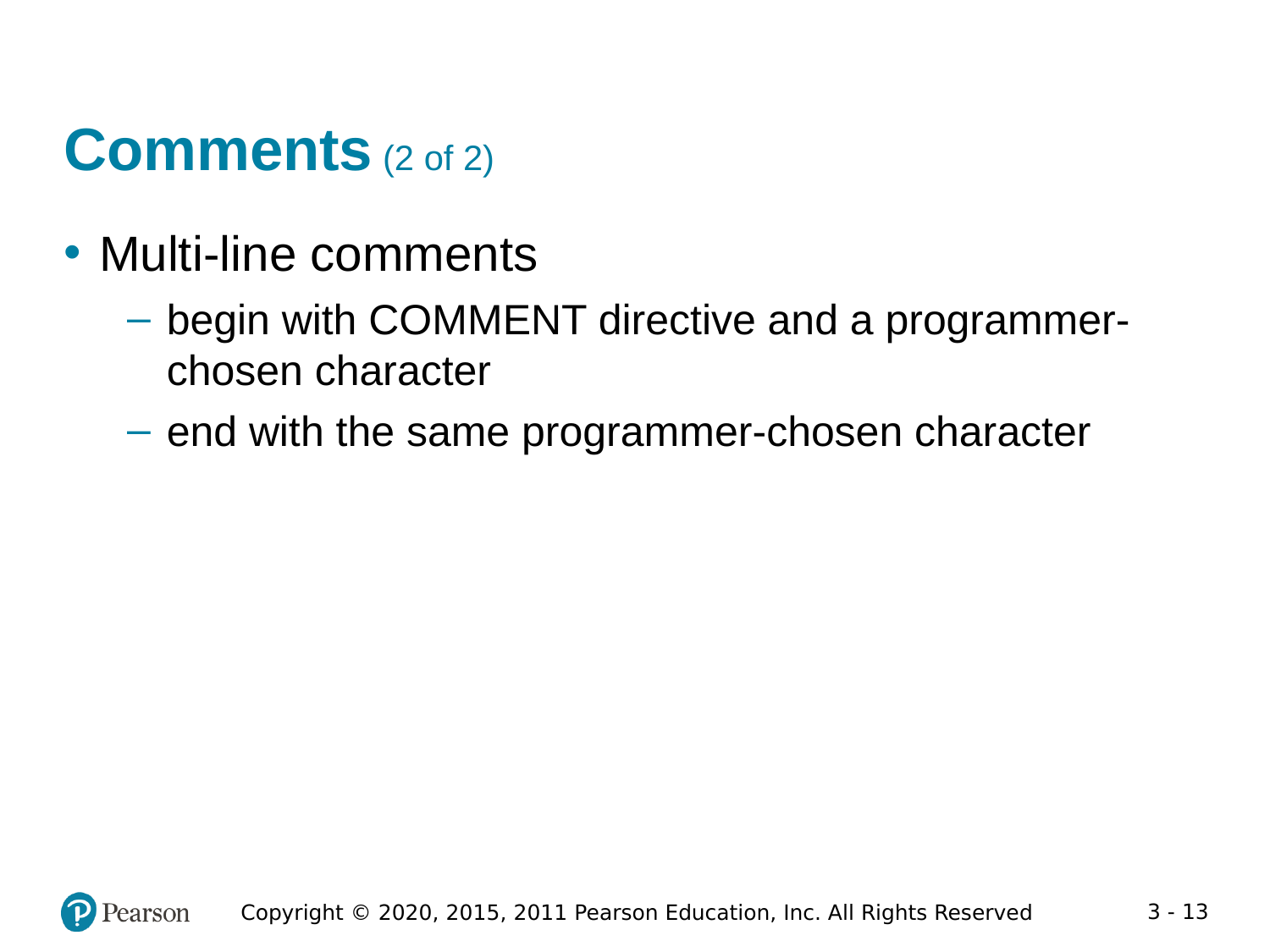

# Comments (2 of 2)
Multi-line comments
begin with COMMENT directive and a programmer-chosen character
end with the same programmer-chosen character